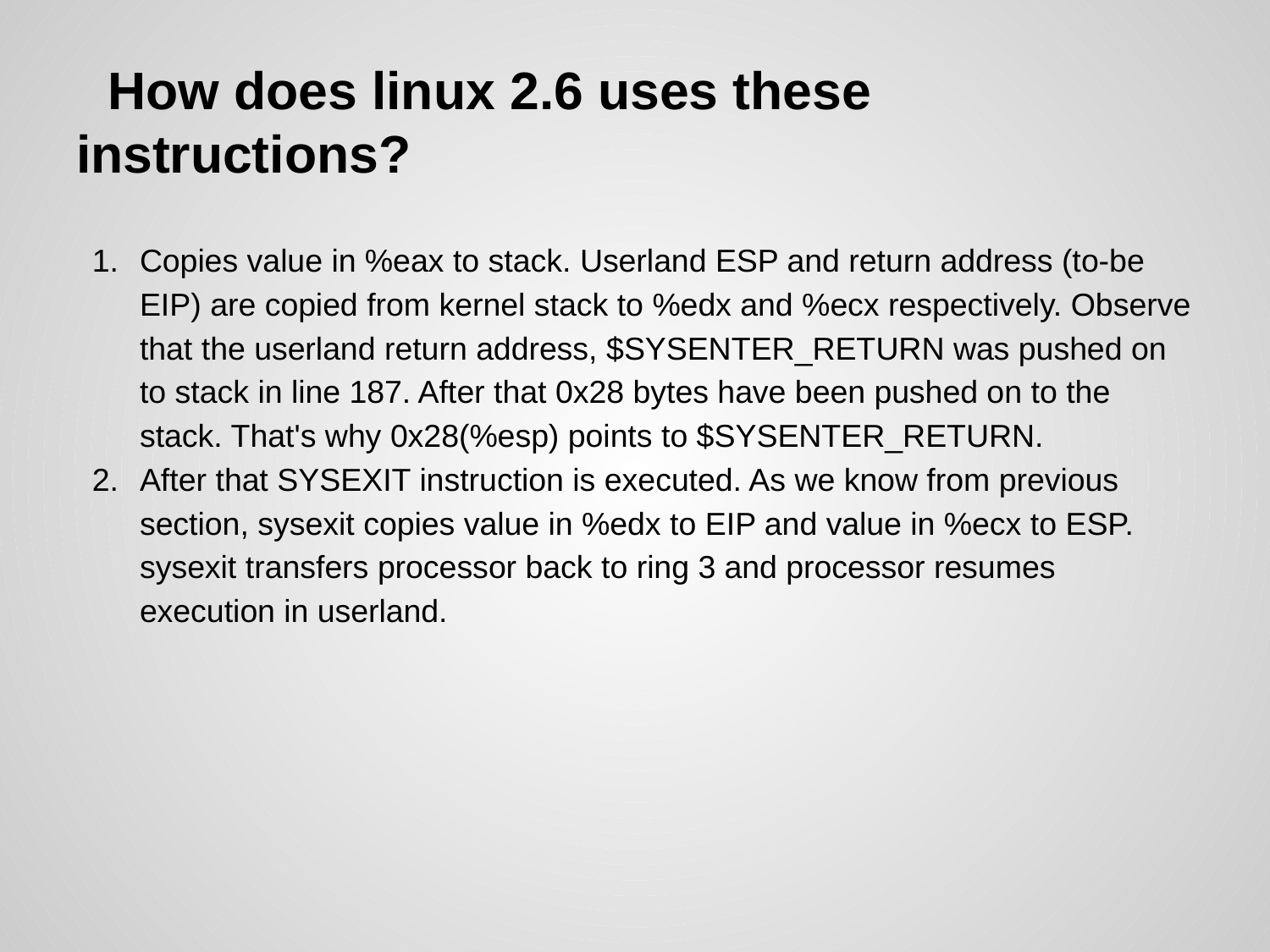

# How does linux 2.6 uses these instructions?
Copies value in %eax to stack. Userland ESP and return address (to-be EIP) are copied from kernel stack to %edx and %ecx respectively. Observe that the userland return address, $SYSENTER_RETURN was pushed on to stack in line 187. After that 0x28 bytes have been pushed on to the stack. That's why 0x28(%esp) points to $SYSENTER_RETURN.
After that SYSEXIT instruction is executed. As we know from previous section, sysexit copies value in %edx to EIP and value in %ecx to ESP. sysexit transfers processor back to ring 3 and processor resumes execution in userland.